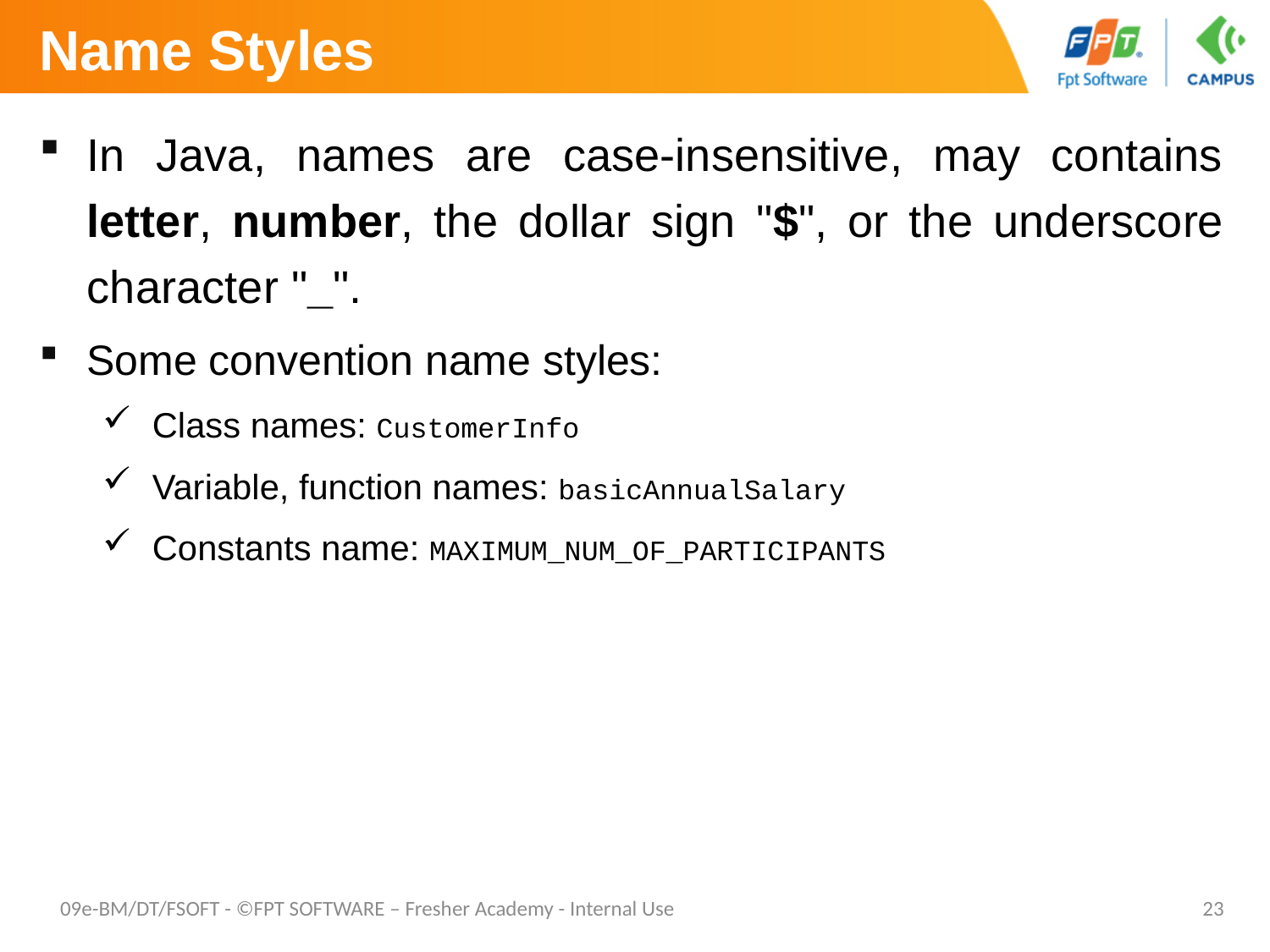

# Name Styles
In Java, names are case-insensitive, may contains letter, number, the dollar sign "$", or the underscore character "_".
Some convention name styles:
 Class names: CustomerInfo
 Variable, function names: basicAnnualSalary
 Constants name: MAXIMUM_NUM_OF_PARTICIPANTS
09e-BM/DT/FSOFT - ©FPT SOFTWARE – Fresher Academy - Internal Use
23